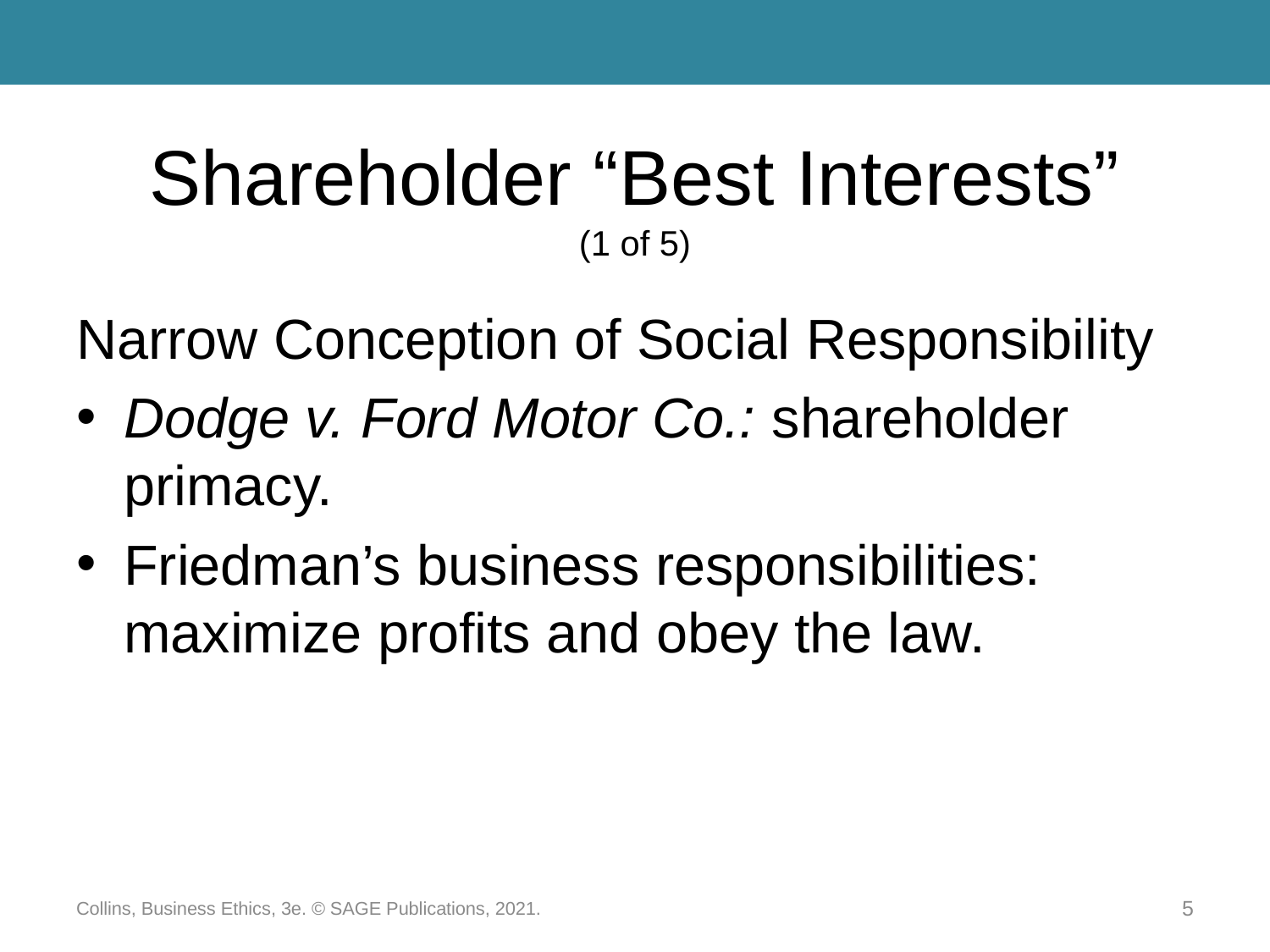

# Shareholder “Best Interests” (1 of 5)
Narrow Conception of Social Responsibility
Dodge v. Ford Motor Co.: shareholder primacy.
Friedman’s business responsibilities: maximize profits and obey the law.
Collins, Business Ethics, 3e. © SAGE Publications, 2021.
5